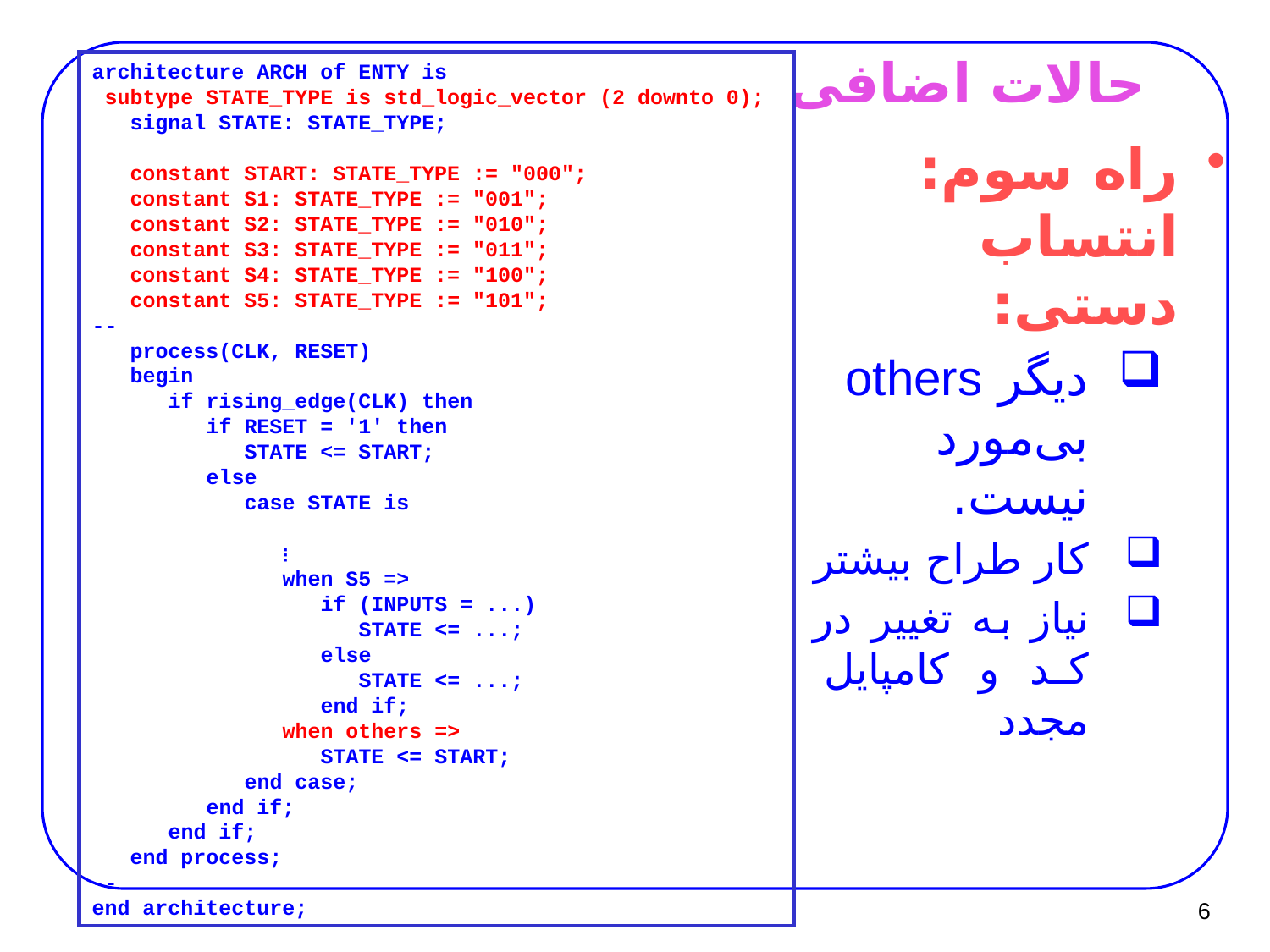

architecture ARCH of ENTY is
 subtype STATE_TYPE is std_logic_vector (2 downto 0);
   signal STATE: STATE_TYPE;
   constant START: STATE_TYPE := "000";
   constant S1: STATE_TYPE := "001";
   constant S2: STATE_TYPE := "010";
   constant S3: STATE_TYPE := "011";
   constant S4: STATE_TYPE := "100";
   constant S5: STATE_TYPE := "101";
--
   process(CLK, RESET)
   begin
      if rising_edge(CLK) then
         if RESET = '1' then
            STATE <= START;
         else
            case STATE is

               ⋮
               when S5 =>
                  if (INPUTS = ...)
                     STATE <= ...;
                  else
                     STATE <= ...;
                  end if;
               when others =>
                  STATE <= START;
            end case;
         end if;
      end if;
   end process;
--
end architecture;
# حالات اضافی
راه سوم: انتساب دستی:
دیگر others بی‌مورد نیست.
کار طراح بیشتر
نیاز به تغییر در کد و کامپایل مجدد
6